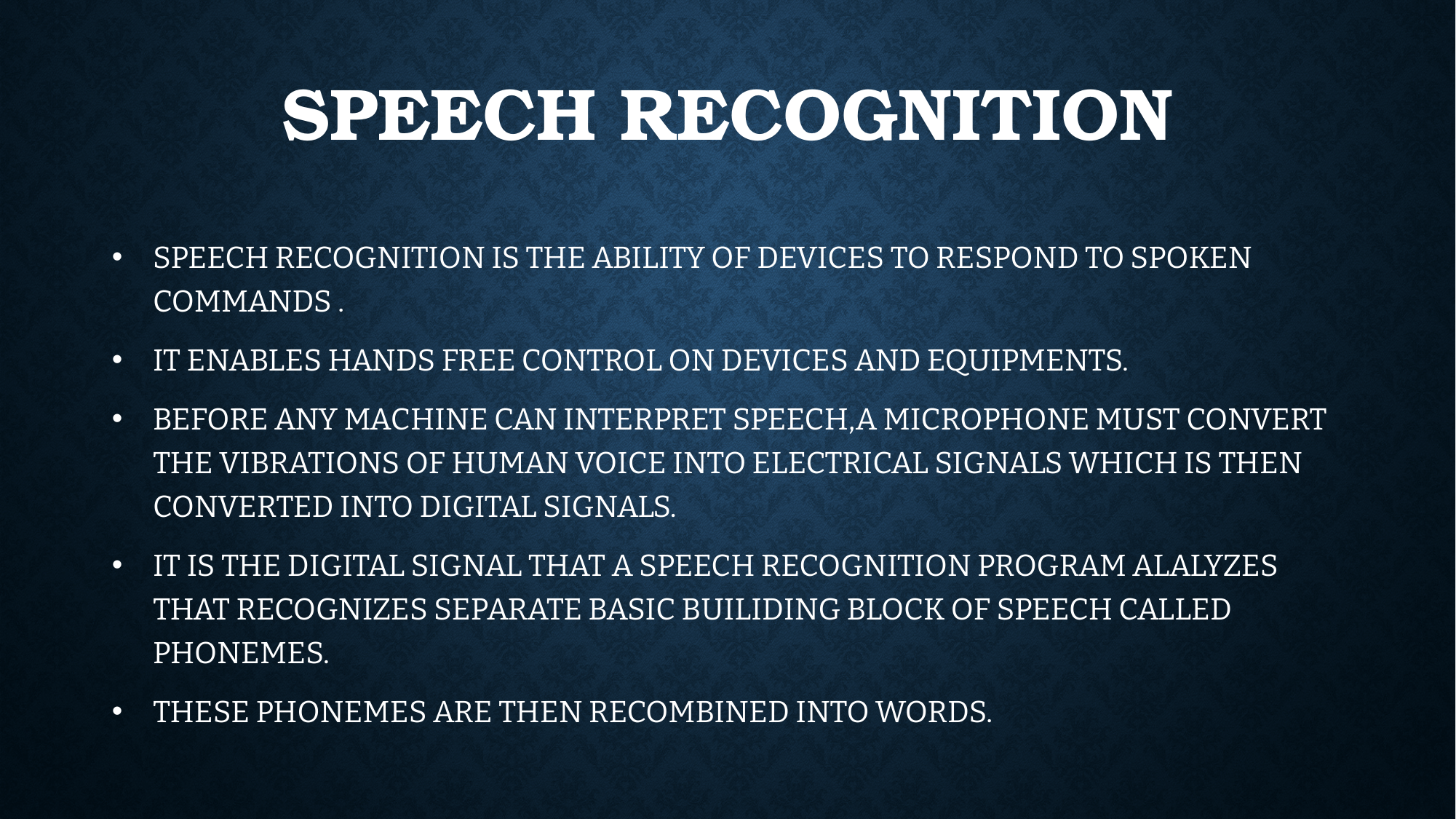

# SPEECH RECOGNITION
SPEECH RECOGNITION IS THE ABILITY OF DEVICES TO RESPOND TO SPOKEN COMMANDS .
IT ENABLES HANDS FREE CONTROL ON DEVICES AND EQUIPMENTS.
BEFORE ANY MACHINE CAN INTERPRET SPEECH,A MICROPHONE MUST CONVERT THE VIBRATIONS OF HUMAN VOICE INTO ELECTRICAL SIGNALS WHICH IS THEN CONVERTED INTO DIGITAL SIGNALS.
IT IS THE DIGITAL SIGNAL THAT A SPEECH RECOGNITION PROGRAM ALALYZES THAT RECOGNIZES SEPARATE BASIC BUILIDING BLOCK OF SPEECH CALLED PHONEMES.
THESE PHONEMES ARE THEN RECOMBINED INTO WORDS.